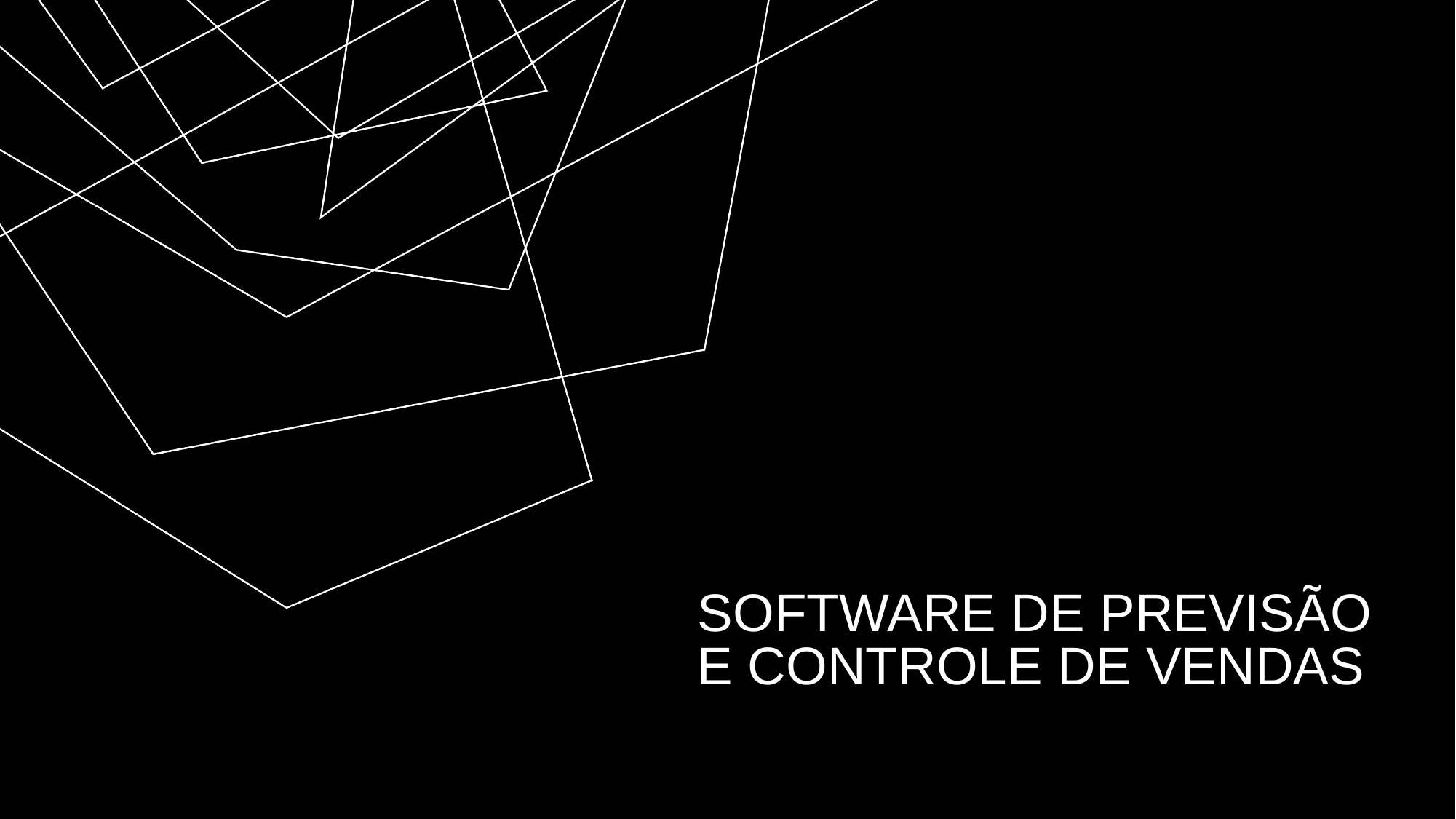

# Software de previsão e controle de vendas